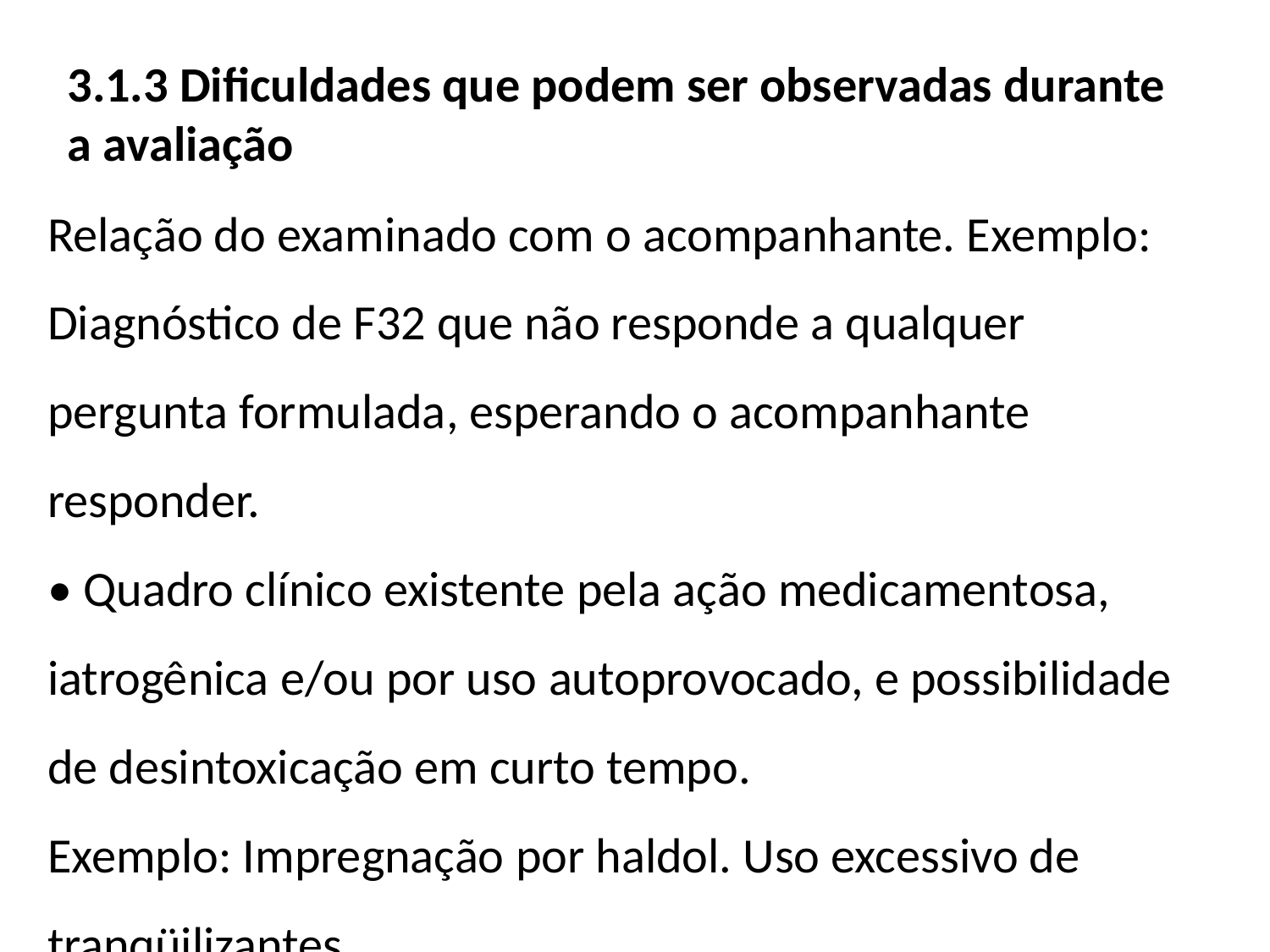

3.1.3 Dificuldades que podem ser observadas durante a avaliação
Relação do examinado com o acompanhante. Exemplo: Diagnóstico de F32 que não responde a qualquer pergunta formulada, esperando o acompanhante responder.
• Quadro clínico existente pela ação medicamentosa, iatrogênica e/ou por uso autoprovocado, e possibilidade de desintoxicação em curto tempo.
Exemplo: Impregnação por haldol. Uso excessivo de tranqüilizantes.